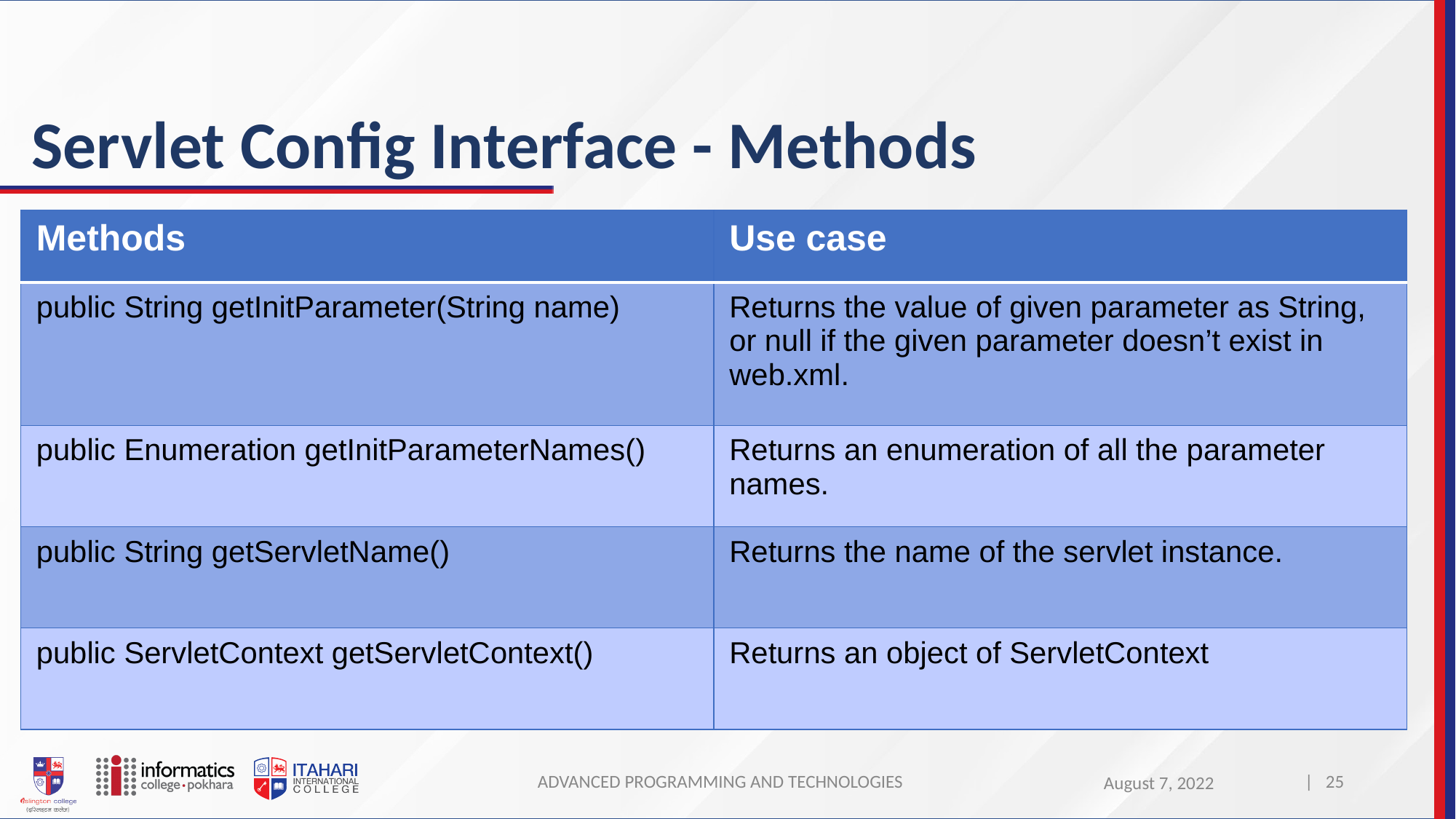

# Servlet Config Interface - Methods
| Methods | Use case |
| --- | --- |
| public String getInitParameter(String name) | Returns the value of given parameter as String, or null if the given parameter doesn’t exist in web.xml. |
| public Enumeration getInitParameterNames() | Returns an enumeration of all the parameter names. |
| public String getServletName() | Returns the name of the servlet instance. |
| public ServletContext getServletContext() | Returns an object of ServletContext |
ADVANCED PROGRAMMING AND TECHNOLOGIES
|   25
August 7, 2022